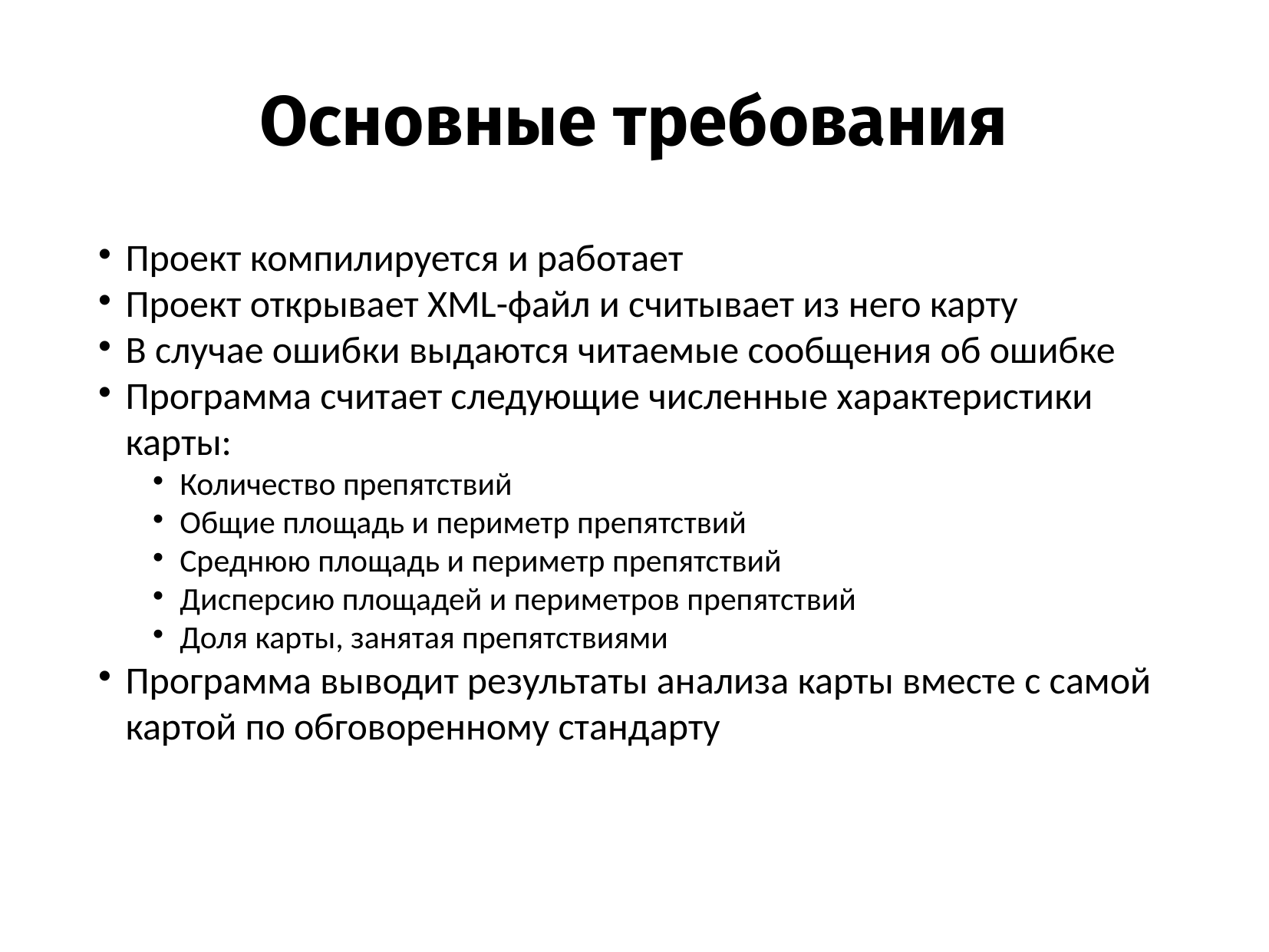

Основные требования

Проект компилируется и работает
Проект открывает XML-файл и считывает из него карту
В случае ошибки выдаются читаемые сообщения об ошибке
Программа считает следующие численные характеристики карты:
Количество препятствий
Общие площадь и периметр препятствий
Среднюю площадь и периметр препятствий
Дисперсию площадей и периметров препятствий
Доля карты, занятая препятствиями
Программа выводит результаты анализа карты вместе с самой картой по обговоренному стандарту